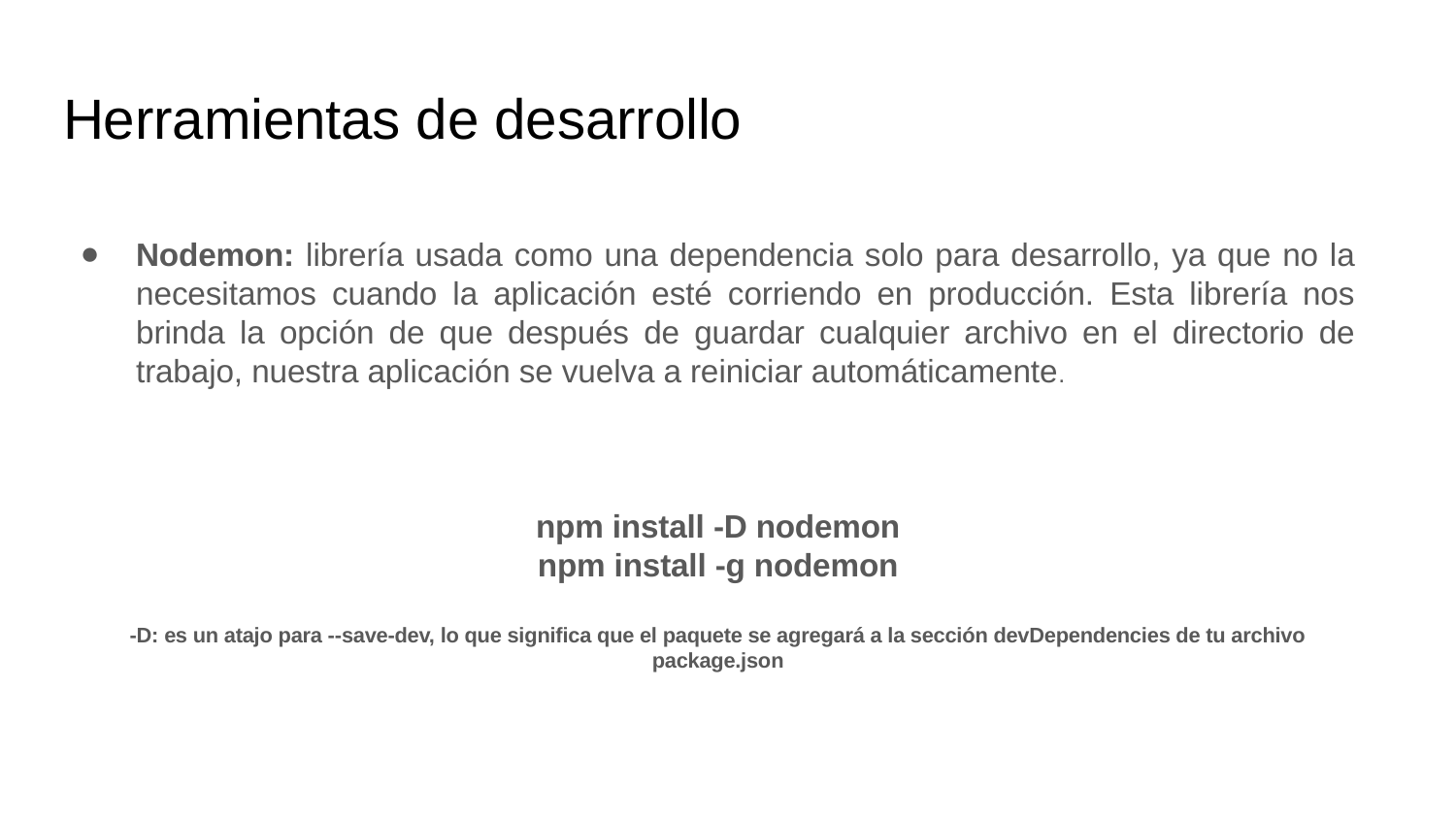

# Herramientas de desarrollo

Nodemon: librería usada como una dependencia solo para desarrollo, ya que no la necesitamos cuando la aplicación esté corriendo en producción. Esta librería nos brinda la opción de que después de guardar cualquier archivo en el directorio de trabajo, nuestra aplicación se vuelva a reiniciar automáticamente.

npm install -D nodemon
npm install -g nodemon

-D: es un atajo para --save-dev, lo que significa que el paquete se agregará a la sección devDependencies de tu archivo package.json